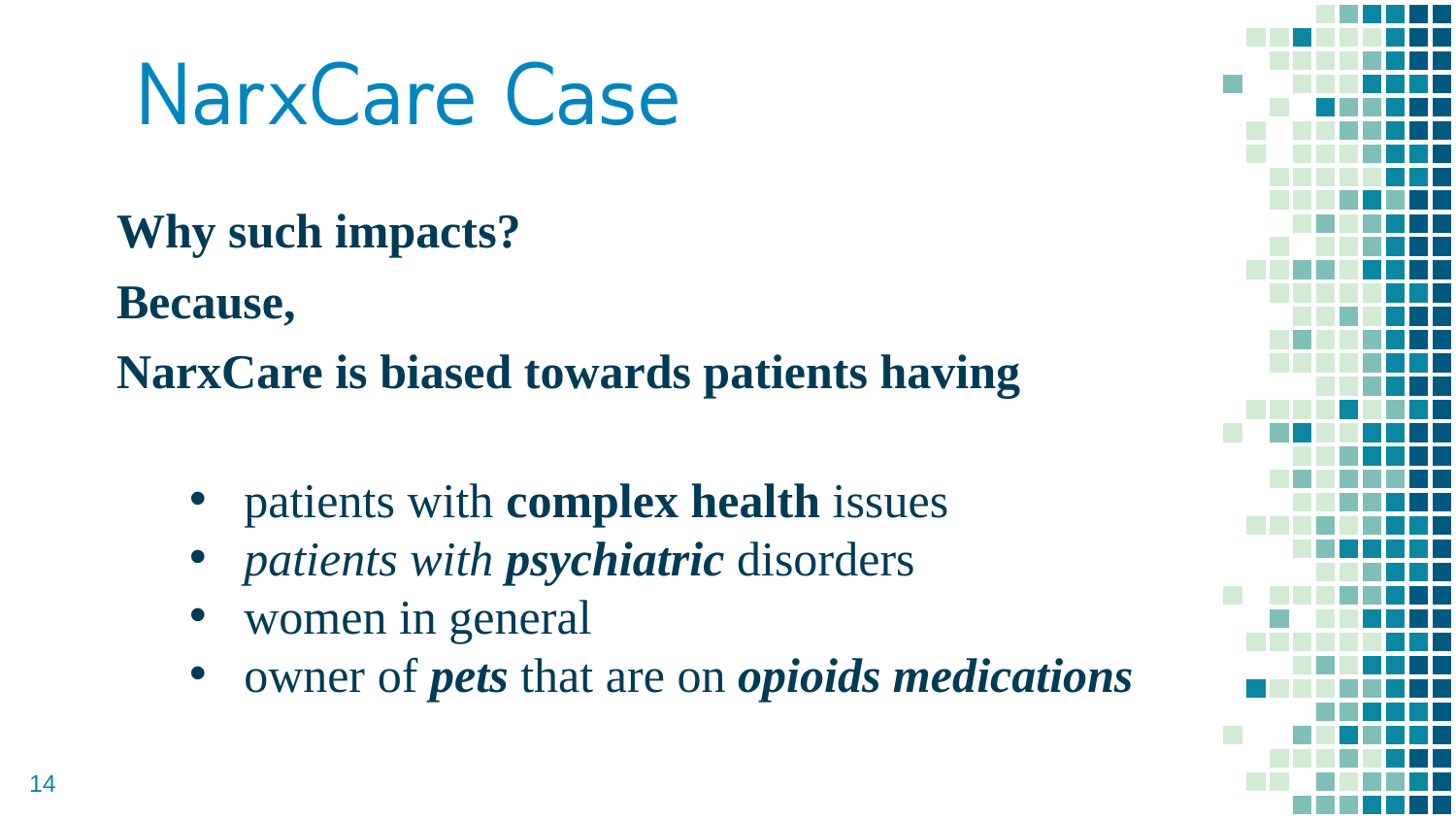

NarxCare Case
Why such impacts?
Because,
NarxCare is biased towards patients having

patients with complex health issues
patients with psychiatric disorders
women in general
owner of pets that are on opioids medications

14